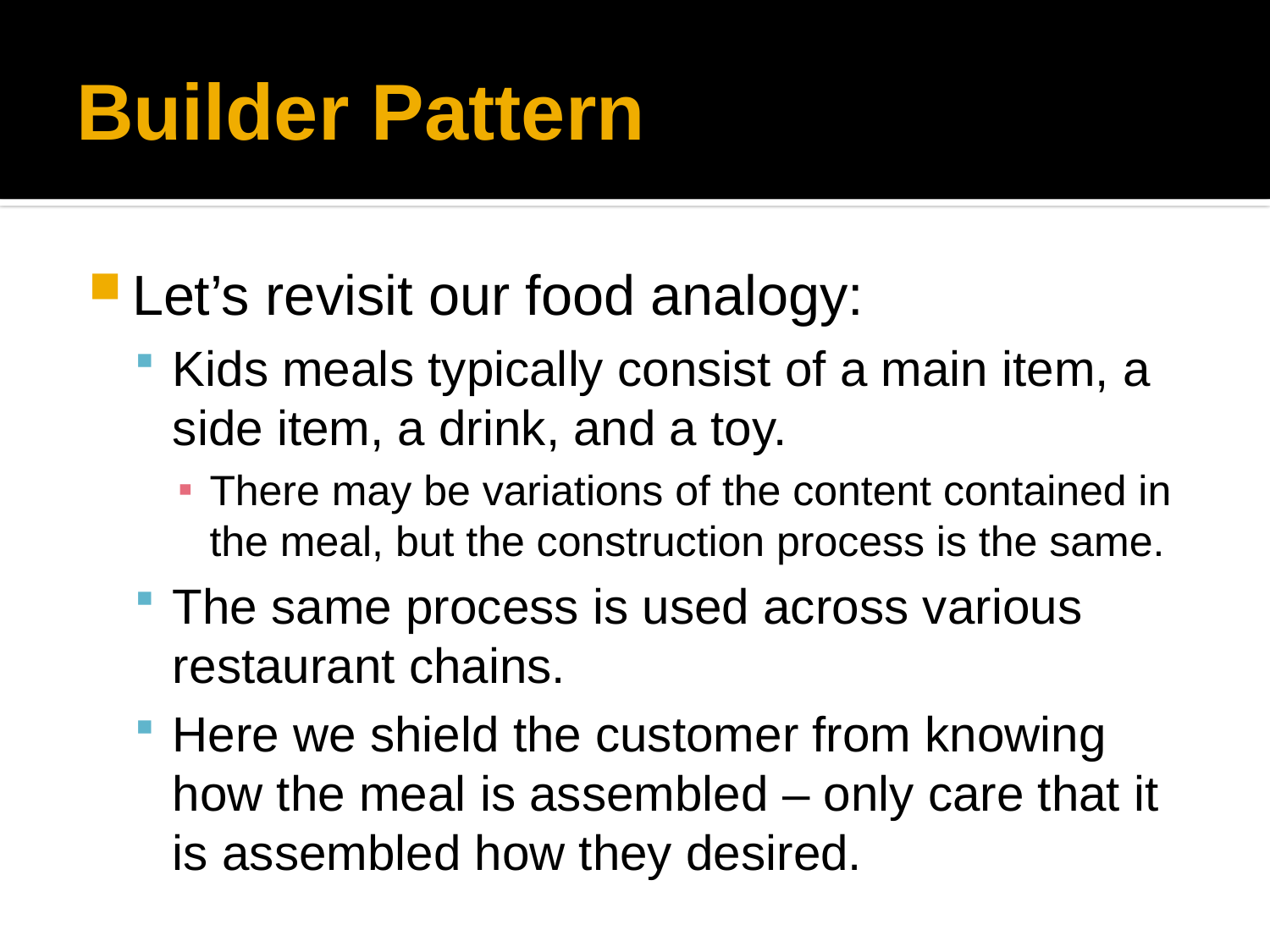

# Builder Pattern
Let’s revisit our food analogy:
Kids meals typically consist of a main item, a side item, a drink, and a toy.
There may be variations of the content contained in the meal, but the construction process is the same.
The same process is used across various restaurant chains.
Here we shield the customer from knowing how the meal is assembled – only care that it is assembled how they desired.